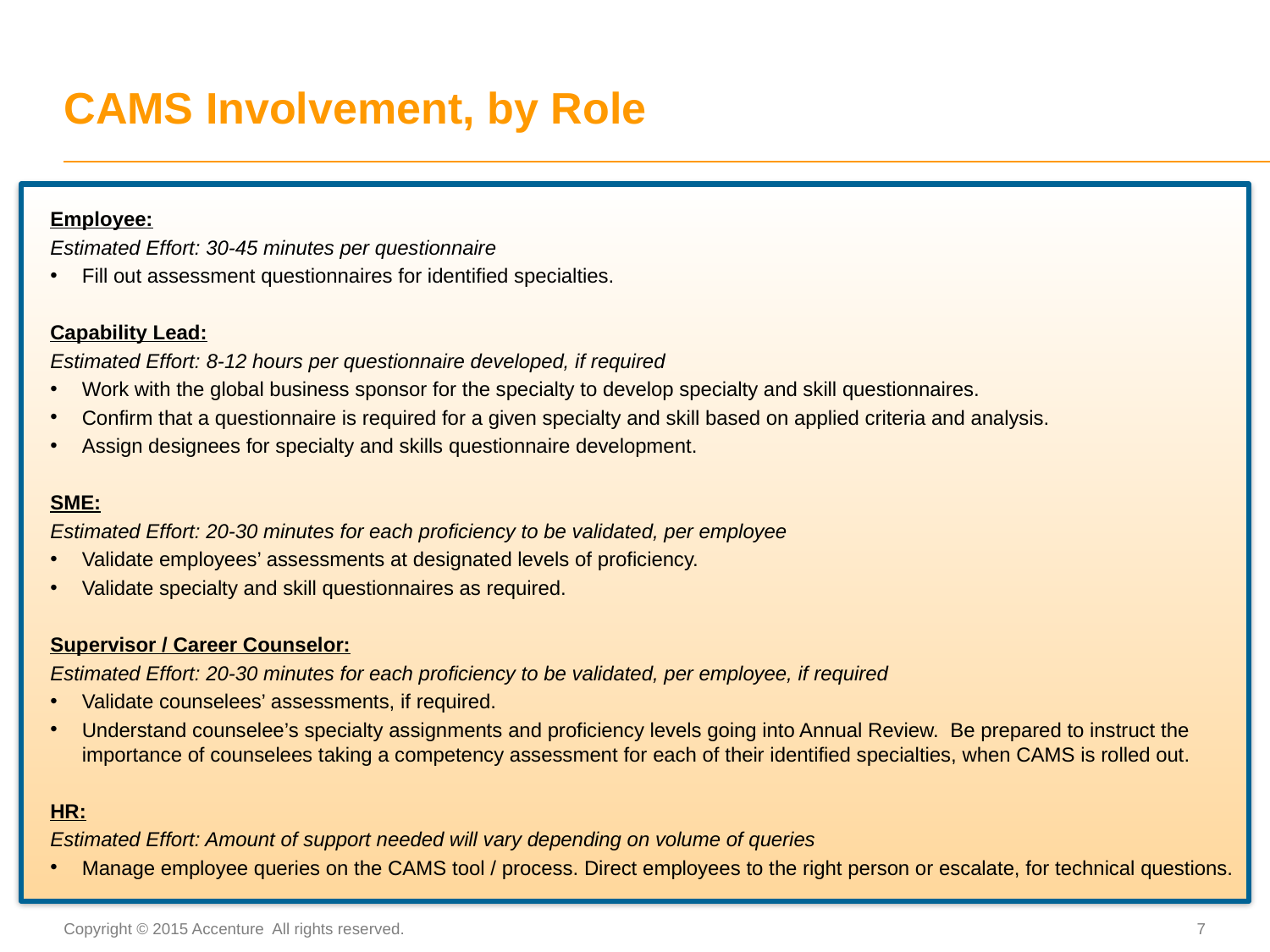

# CAMS Involvement, by Role
Employee:
Estimated Effort: 30-45 minutes per questionnaire
Fill out assessment questionnaires for identified specialties.

Capability Lead:
Estimated Effort: 8-12 hours per questionnaire developed, if required
Work with the global business sponsor for the specialty to develop specialty and skill questionnaires.
Confirm that a questionnaire is required for a given specialty and skill based on applied criteria and analysis.
Assign designees for specialty and skills questionnaire development.

SME:
Estimated Effort: 20-30 minutes for each proficiency to be validated, per employee
Validate employees’ assessments at designated levels of proficiency.
Validate specialty and skill questionnaires as required.

Supervisor / Career Counselor:
Estimated Effort: 20-30 minutes for each proficiency to be validated, per employee, if required
Validate counselees’ assessments, if required.
Understand counselee’s specialty assignments and proficiency levels going into Annual Review.  Be prepared to instruct the importance of counselees taking a competency assessment for each of their identified specialties, when CAMS is rolled out.

HR:
Estimated Effort: Amount of support needed will vary depending on volume of queries
Manage employee queries on the CAMS tool / process. Direct employees to the right person or escalate, for technical questions.